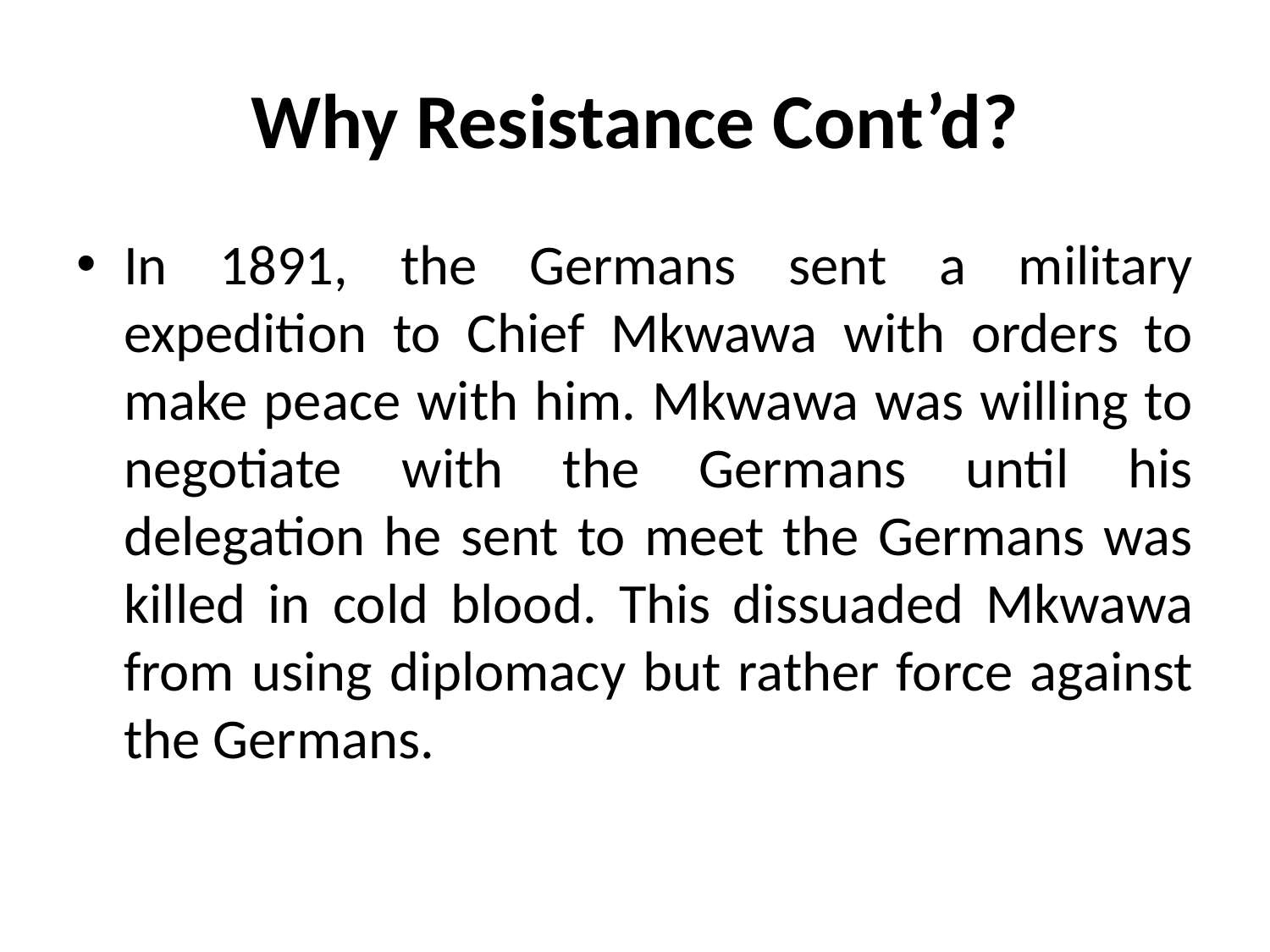

# Why Resistance Cont’d?
In 1891, the Germans sent a military expedition to Chief Mkwawa with orders to make peace with him. Mkwawa was willing to negotiate with the Germans until his delegation he sent to meet the Germans was killed in cold blood. This dissuaded Mkwawa from using diplomacy but rather force against the Germans.